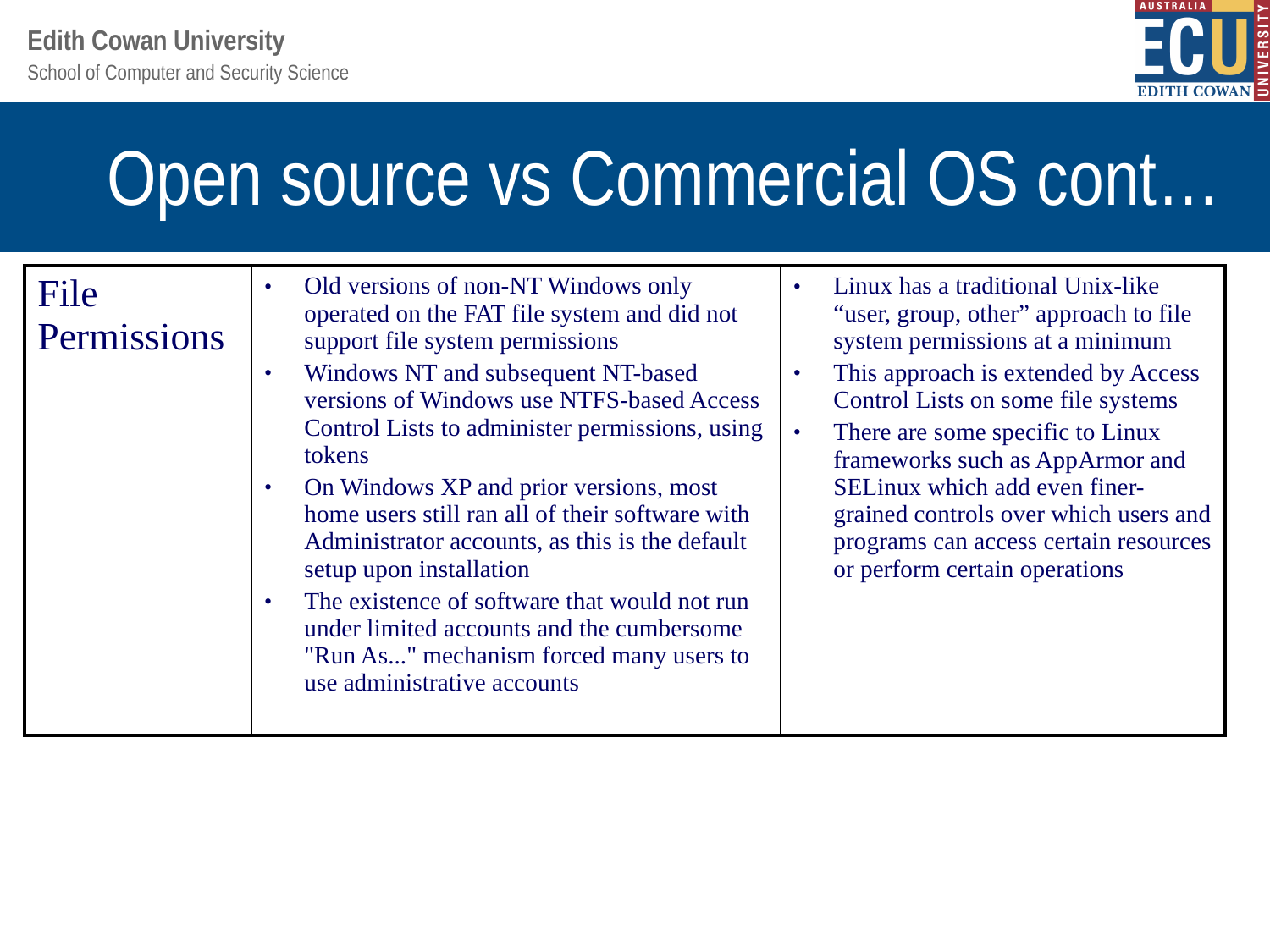

# Open source vs Commercial OS cont…
| File Permissions | Old versions of non-NT Windows only operated on the FAT file system and did not support file system permissions Windows NT and subsequent NT-based versions of Windows use NTFS-based Access Control Lists to administer permissions, using tokens On Windows XP and prior versions, most home users still ran all of their software with Administrator accounts, as this is the default setup upon installation The existence of software that would not run under limited accounts and the cumbersome "Run As..." mechanism forced many users to use administrative accounts | Linux has a traditional Unix-like “user, group, other” approach to file system permissions at a minimum This approach is extended by Access Control Lists on some file systems There are some specific to Linux frameworks such as AppArmor and SELinux which add even finer-grained controls over which users and programs can access certain resources or perform certain operations |
| --- | --- | --- |